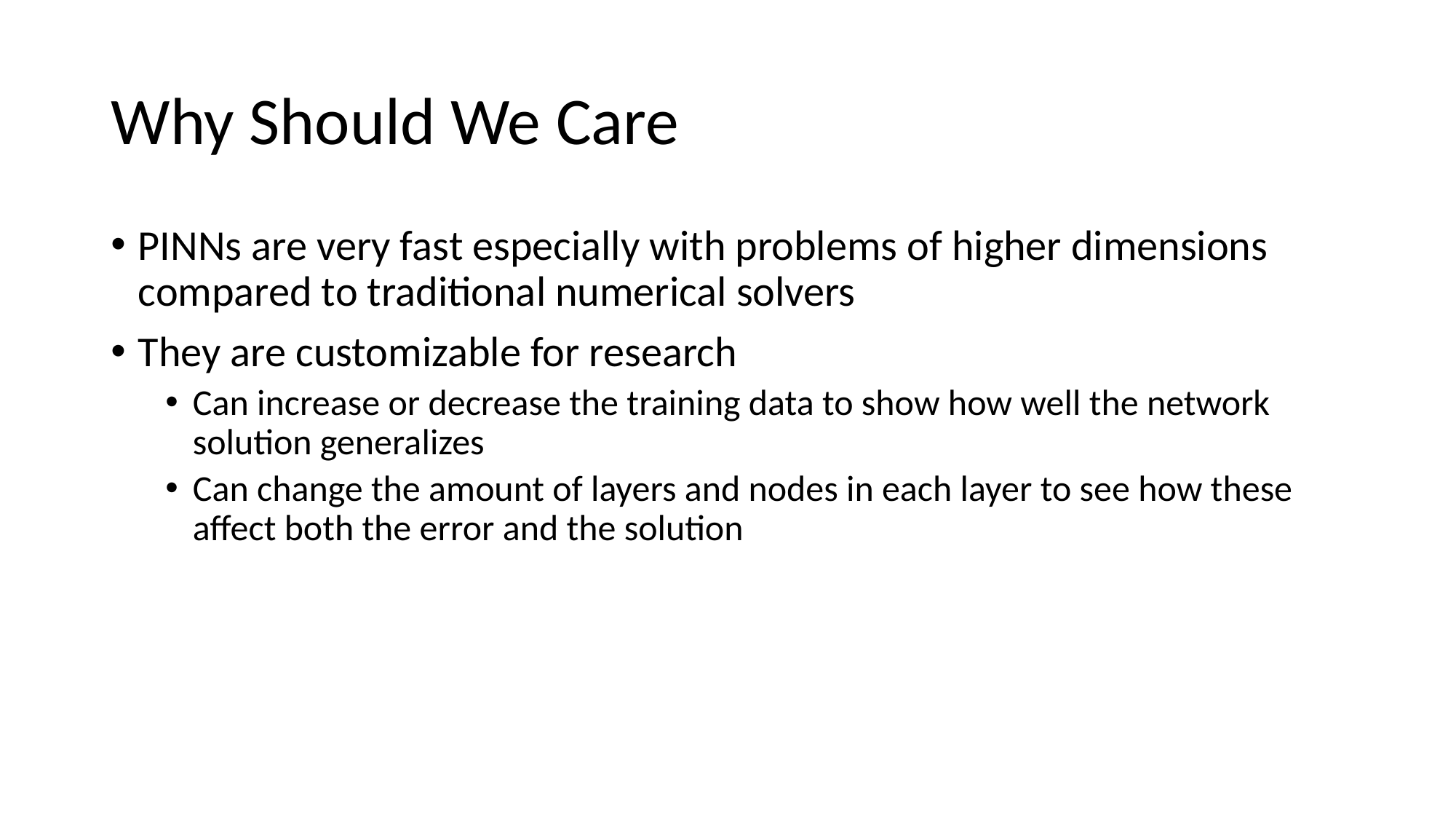

# Why Should We Care
PINNs are very fast especially with problems of higher dimensions compared to traditional numerical solvers
They are customizable for research
Can increase or decrease the training data to show how well the network solution generalizes
Can change the amount of layers and nodes in each layer to see how these affect both the error and the solution